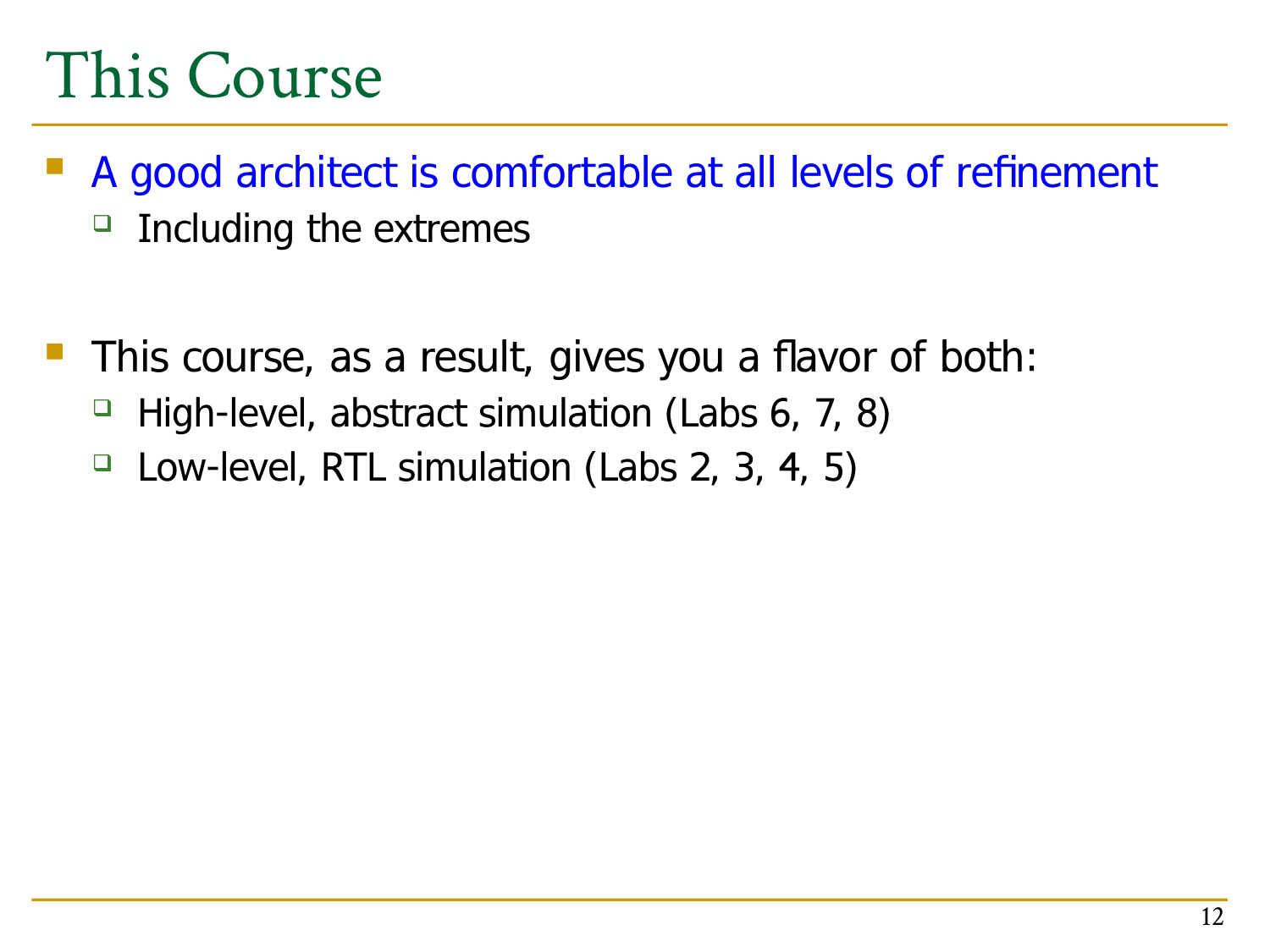

# This Course
A good architect is comfortable at all levels of refinement
Including the extremes

This course, as a result, gives you a flavor of both:
High-level, abstract simulation (Labs 6, 7, 8)
Low-level, RTL simulation (Labs 2, 3, 4, 5)

12